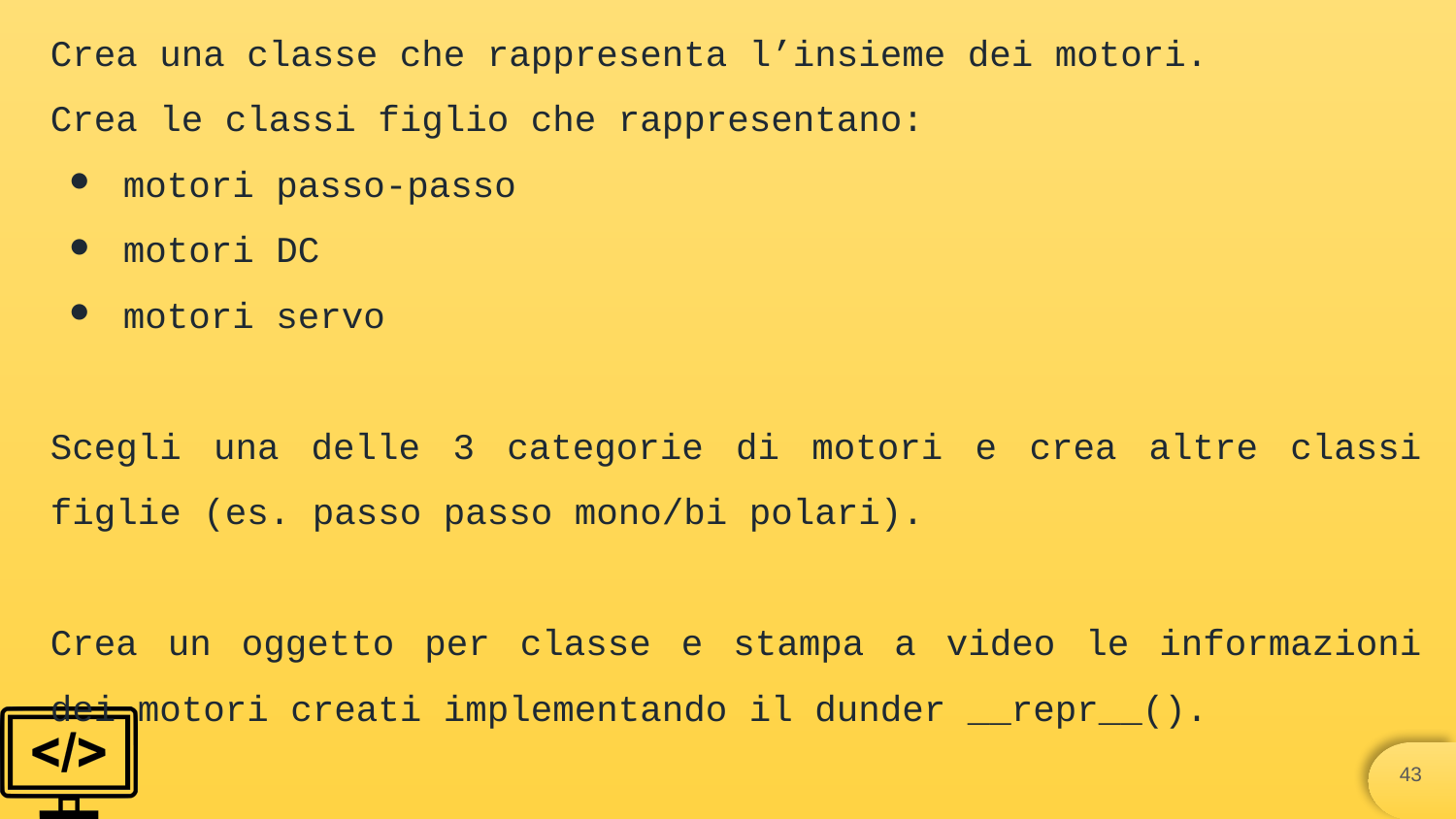

Crea una classe che rappresenta l’insieme dei motori.
Crea le classi figlio che rappresentano:
motori passo-passo
motori DC
motori servo

Scegli una delle 3 categorie di motori e crea altre classi figlie (es. passo passo mono/bi polari).

Crea un oggetto per classe e stampa a video le informazioni dei motori creati implementando il dunder __repr__().
43